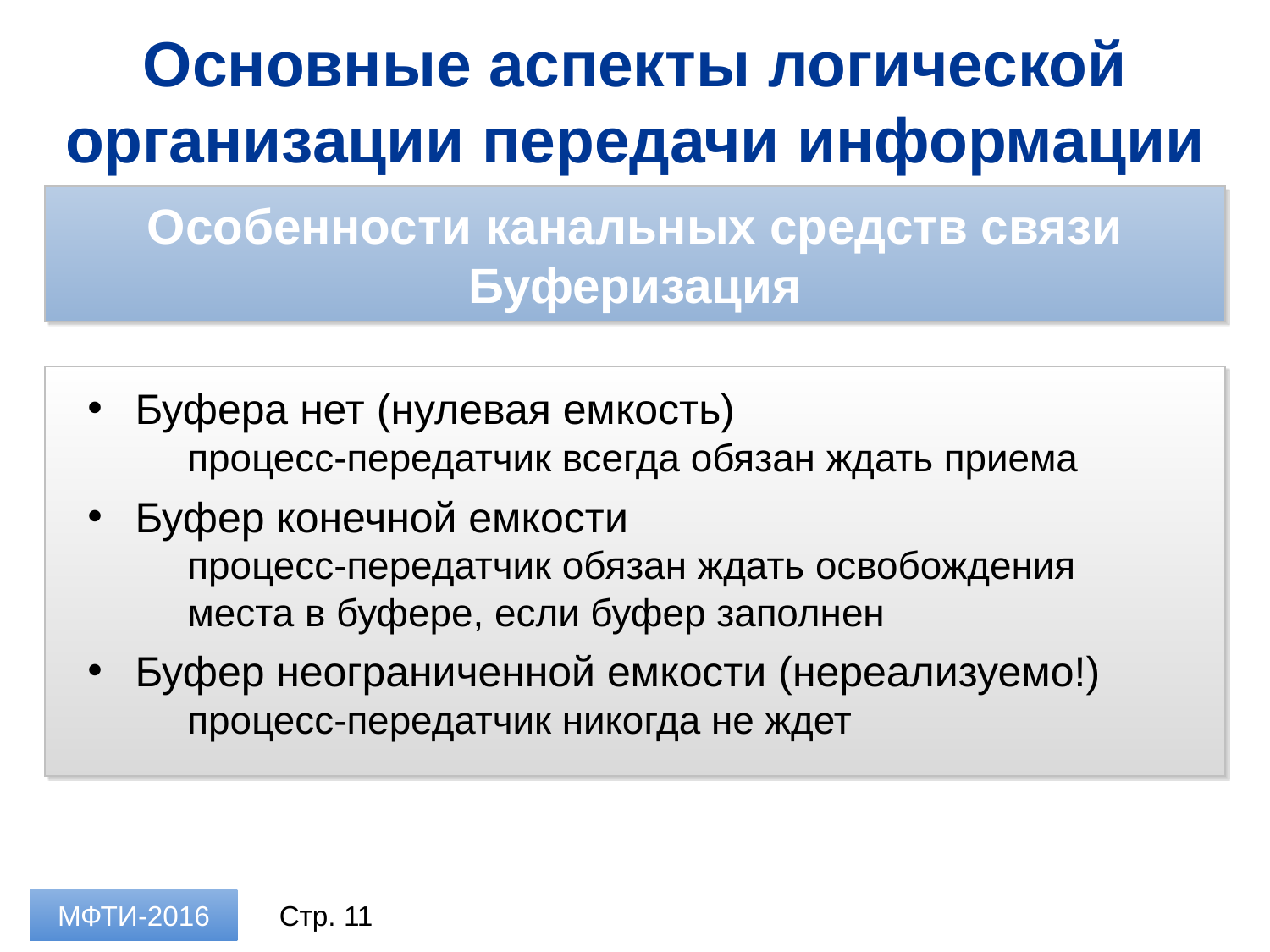

Основные аспекты логической организации передачи информации
Особенности канальных средств связи
Буферизация

Буфера нет (нулевая емкость)
процесс-передатчик всегда обязан ждать приема
Буфер конечной емкости
процесс-передатчик обязан ждать освобождения места в буфере, если буфер заполнен
Буфер неограниченной емкости (нереализуемо!)
процесс-передатчик никогда не ждет
МФТИ-2016
Стр. 11